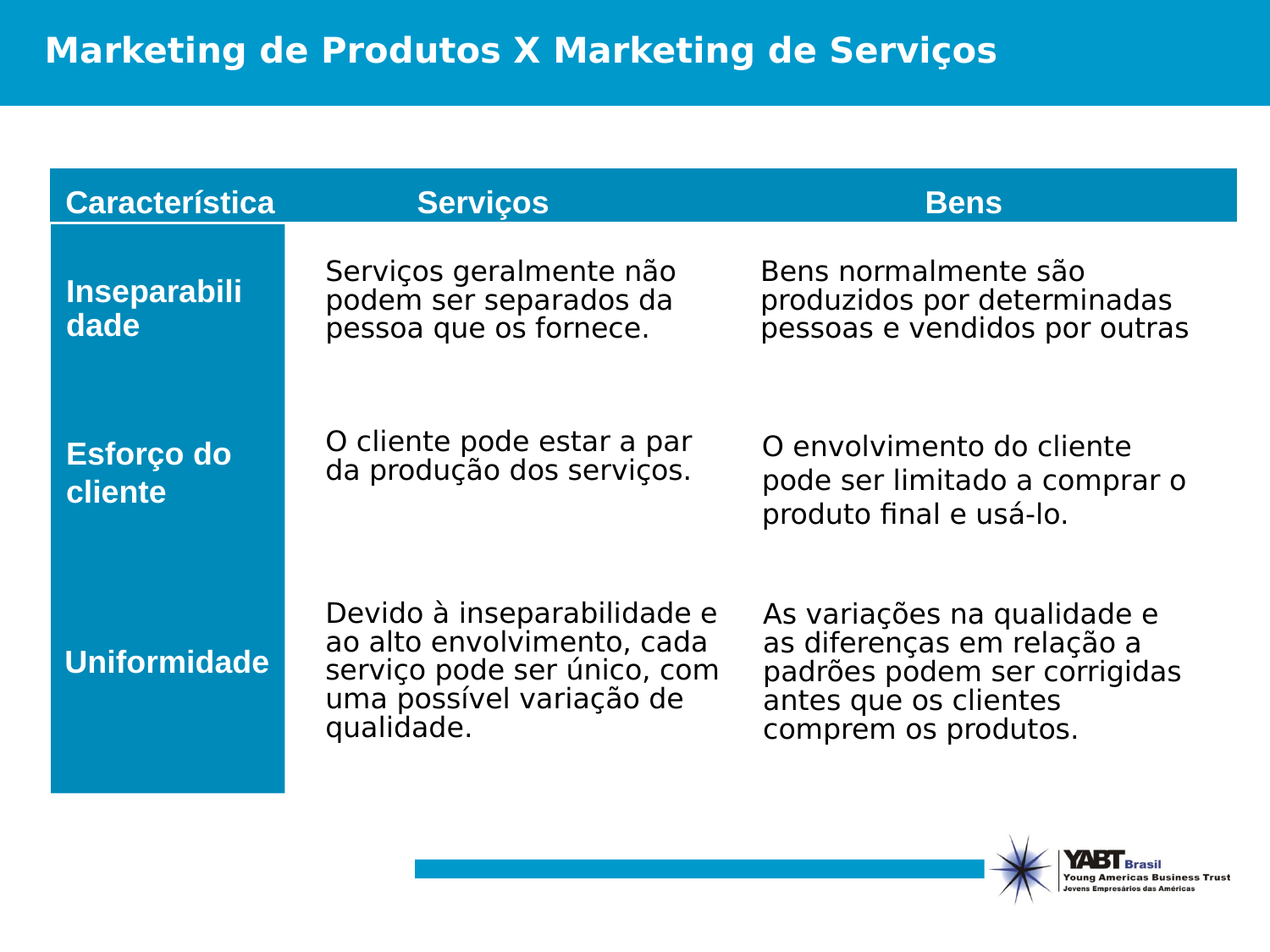

# Marketing de Produtos X Marketing de Serviços

Característica
Serviços
Bens

Serviços geralmente não podem ser separados da pessoa que os fornece.
Bens normalmente são produzidos por determinadas pessoas e vendidos por outras
Inseparabili   dade
O envolvimento do cliente pode ser limitado a comprar o produto final e usá-lo.

O cliente pode estar a par da produção dos serviços.
Esforço do cliente
Devido à inseparabilidade e ao alto envolvimento, cada serviço pode ser único, com uma possível variação de qualidade.
As variações na qualidade e as diferenças em relação a padrões podem ser corrigidas antes que os clientes comprem os produtos.
Uniformidade